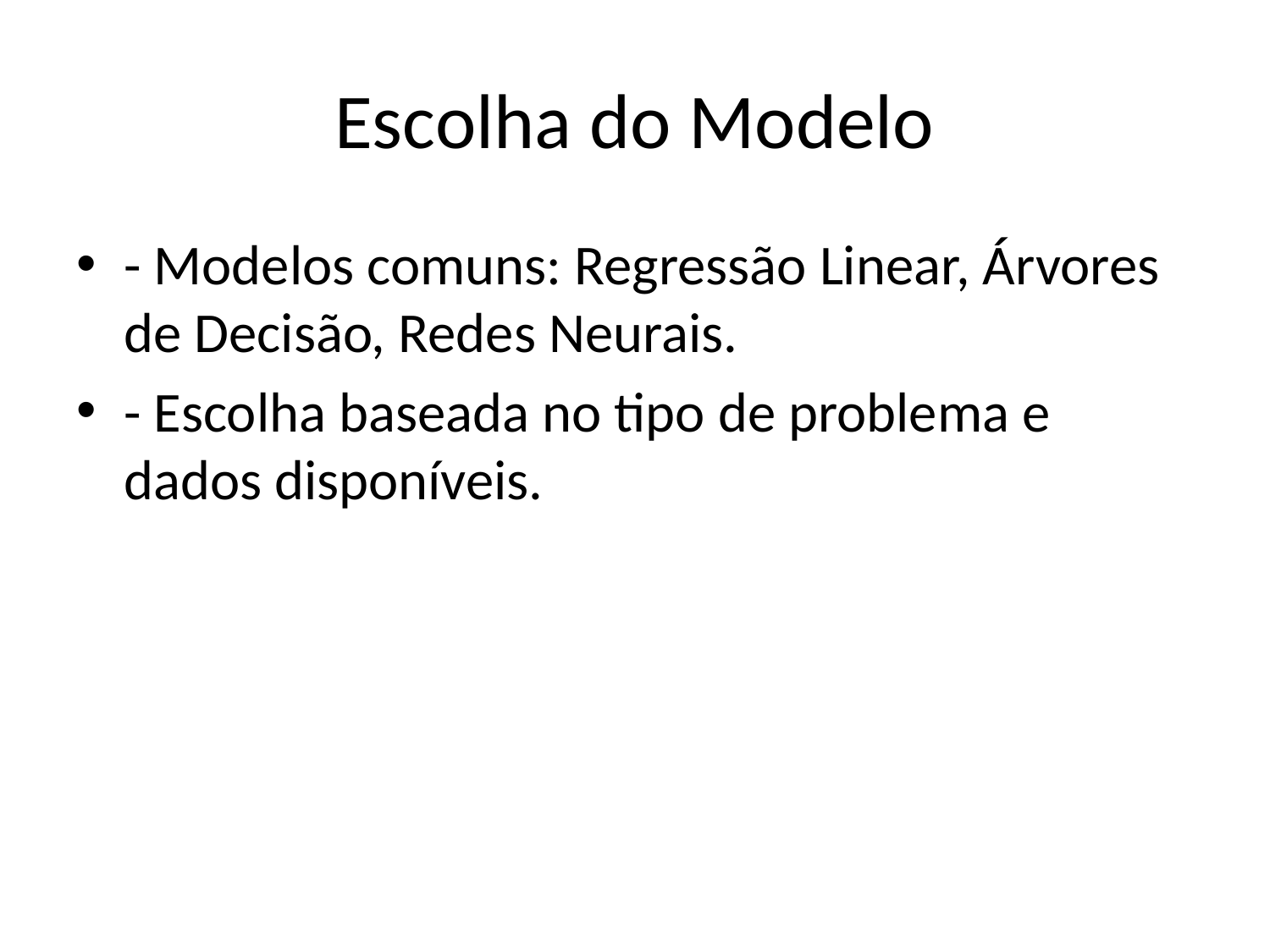

# Escolha do Modelo
- Modelos comuns: Regressão Linear, Árvores de Decisão, Redes Neurais.
- Escolha baseada no tipo de problema e dados disponíveis.